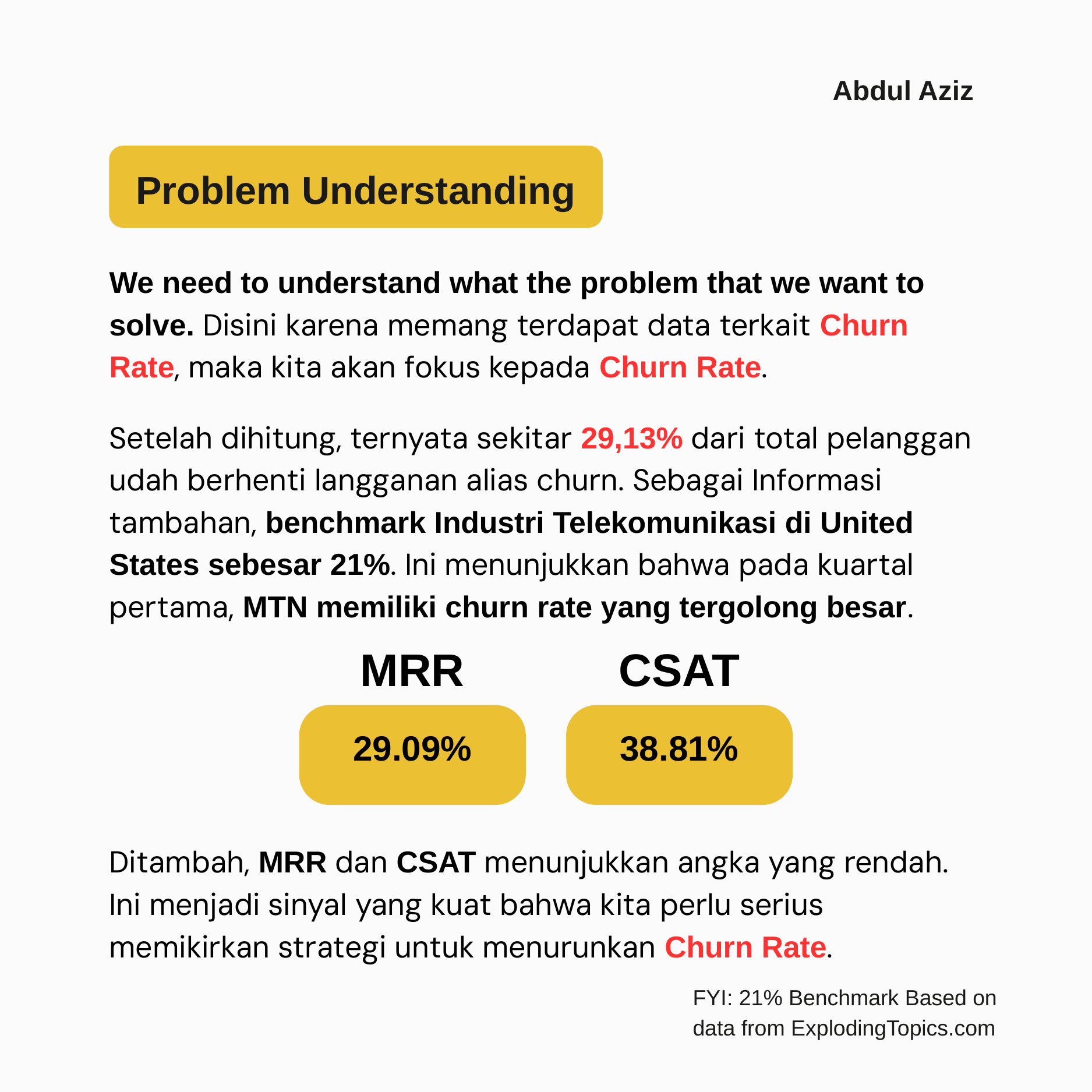

Abdul Aziz

Problem Understanding
We need to understand what the problem that we want to solve. Disini karena memang terdapat data terkait Churn Rate, maka kita akan fokus kepada Churn Rate.
Setelah dihitung, ternyata sekitar 29,13% dari total pelanggan udah berhenti langganan alias churn. Sebagai Informasi tambahan, benchmark Industri Telekomunikasi di United States sebesar 21%. Ini menunjukkan bahwa pada kuartal pertama, MTN memiliki churn rate yang tergolong besar.
MRR
CSAT

29.09%

38.81%
Ditambah, MRR dan CSAT menunjukkan angka yang rendah. Ini menjadi sinyal yang kuat bahwa kita perlu serius memikirkan strategi untuk menurunkan Churn Rate.
FYI: 21% Benchmark Based on data from ExplodingTopics.com